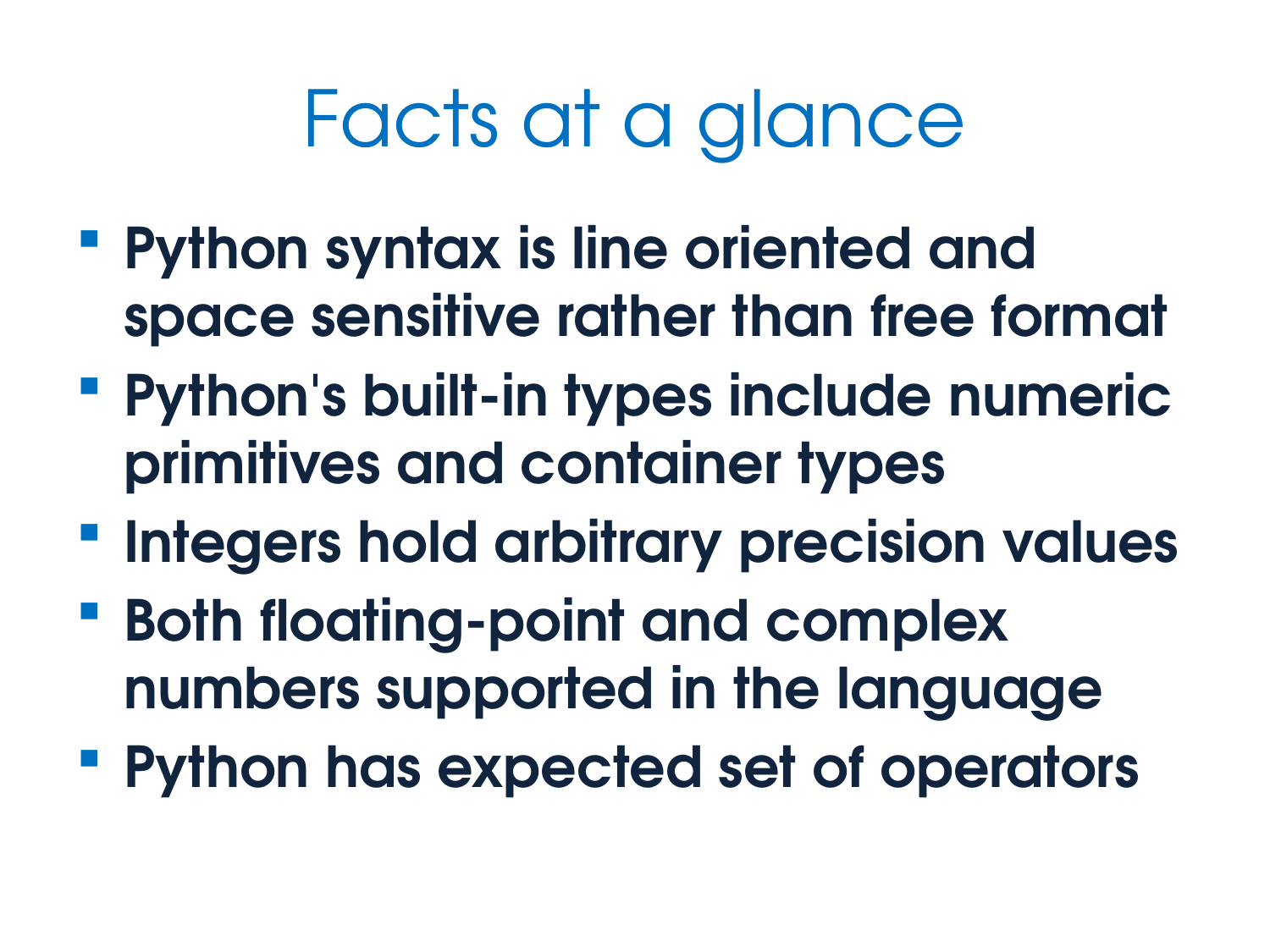

# Facts at a glance
Python syntax is line oriented and space sensitive rather than free format
Python's built-in types include numeric primitives and container types
Integers hold arbitrary precision values
Both floating-point and complex numbers supported in the language
Python has expected set of operators